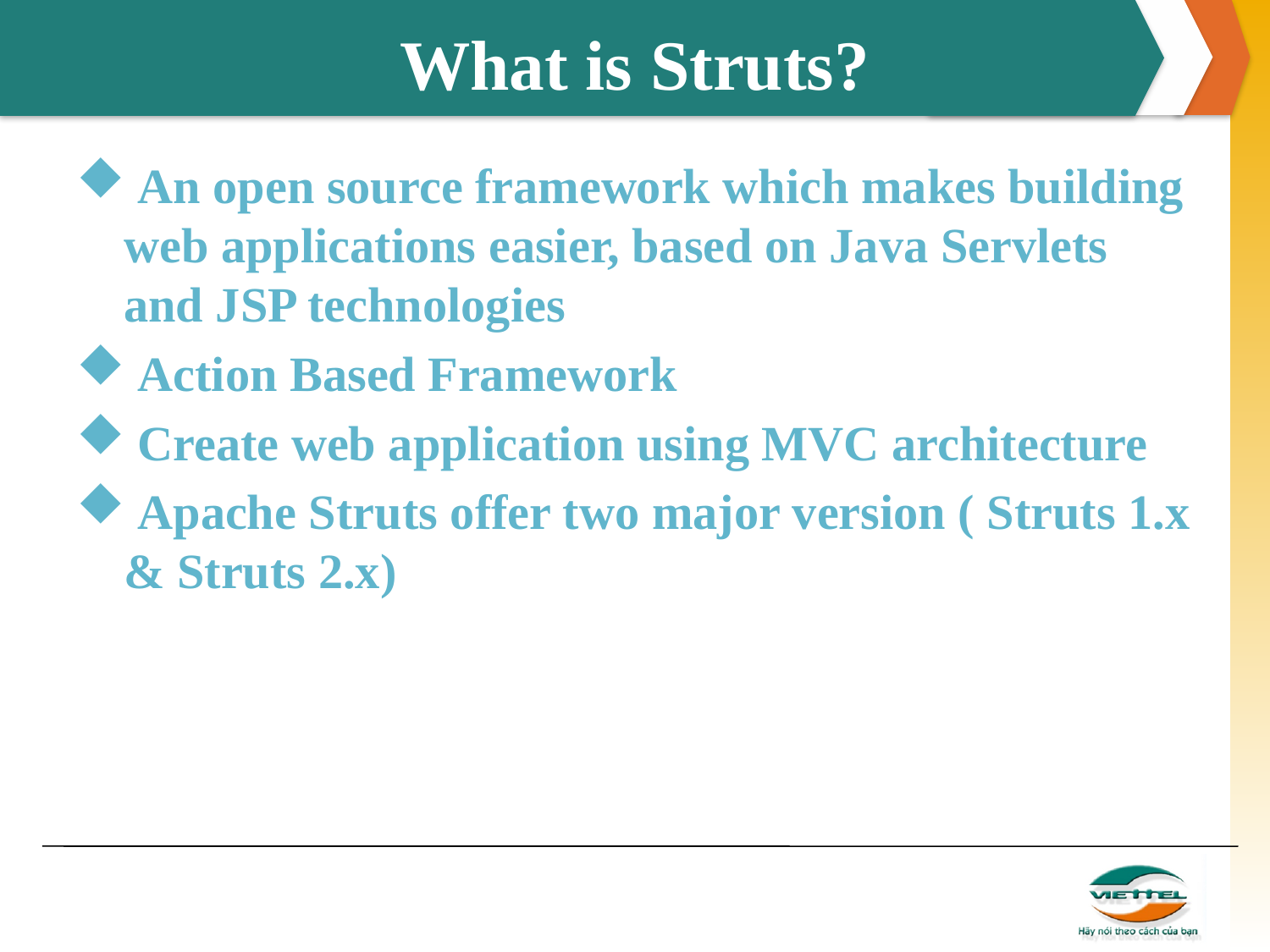

# What is Struts?
 An open source framework which makes building web applications easier, based on Java Servlets and JSP technologies
 Action Based Framework
 Create web application using MVC architecture
 Apache Struts offer two major version ( Struts 1.x & Struts 2.x)